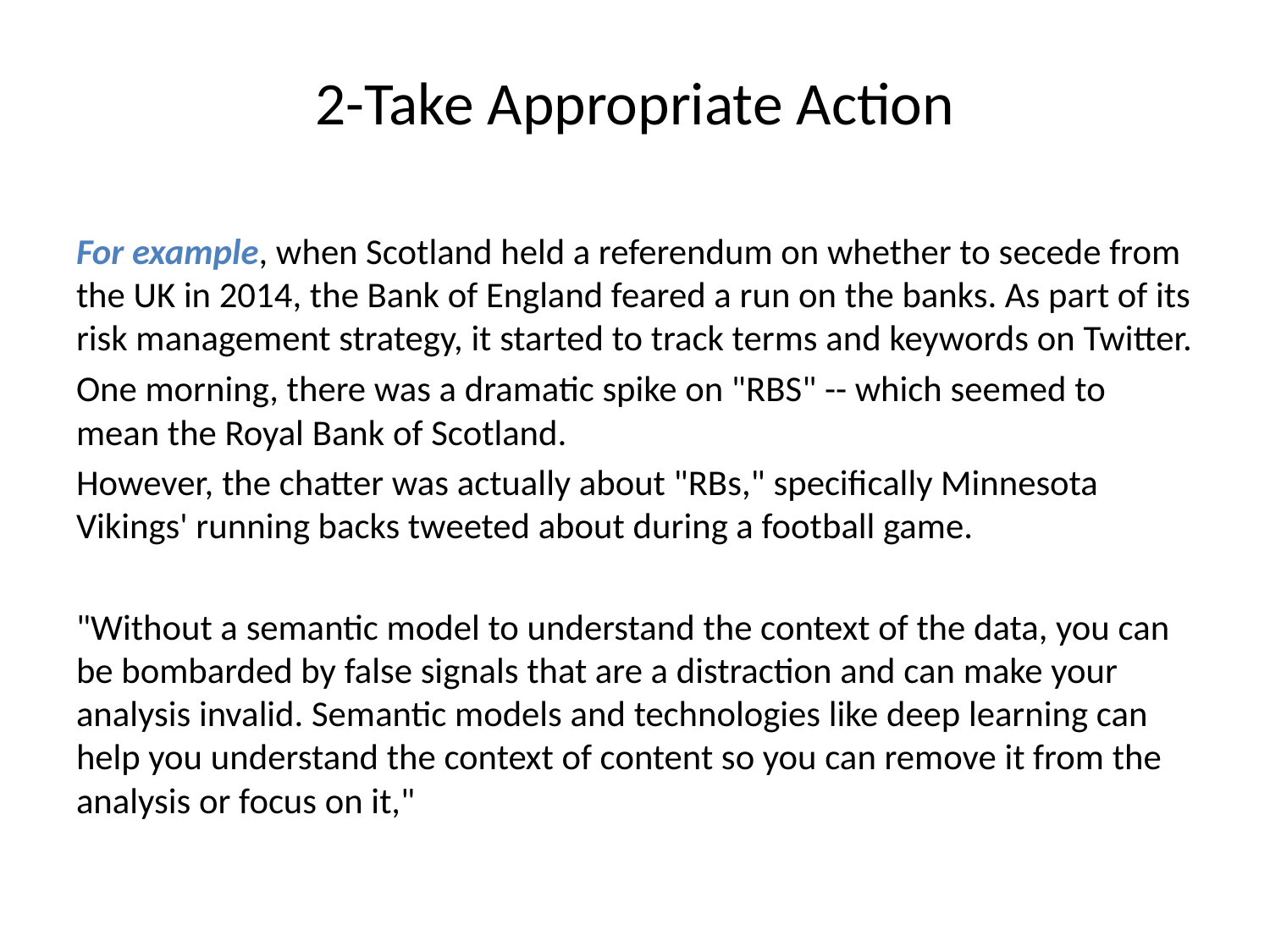

# 2-Take Appropriate Action
For example, when Scotland held a referendum on whether to secede from the UK in 2014, the Bank of England feared a run on the banks. As part of its risk management strategy, it started to track terms and keywords on Twitter.
One morning, there was a dramatic spike on "RBS" -- which seemed to mean the Royal Bank of Scotland.
However, the chatter was actually about "RBs," specifically Minnesota Vikings' running backs tweeted about during a football game.

"Without a semantic model to understand the context of the data, you can be bombarded by false signals that are a distraction and can make your analysis invalid. Semantic models and technologies like deep learning can help you understand the context of content so you can remove it from the analysis or focus on it,"